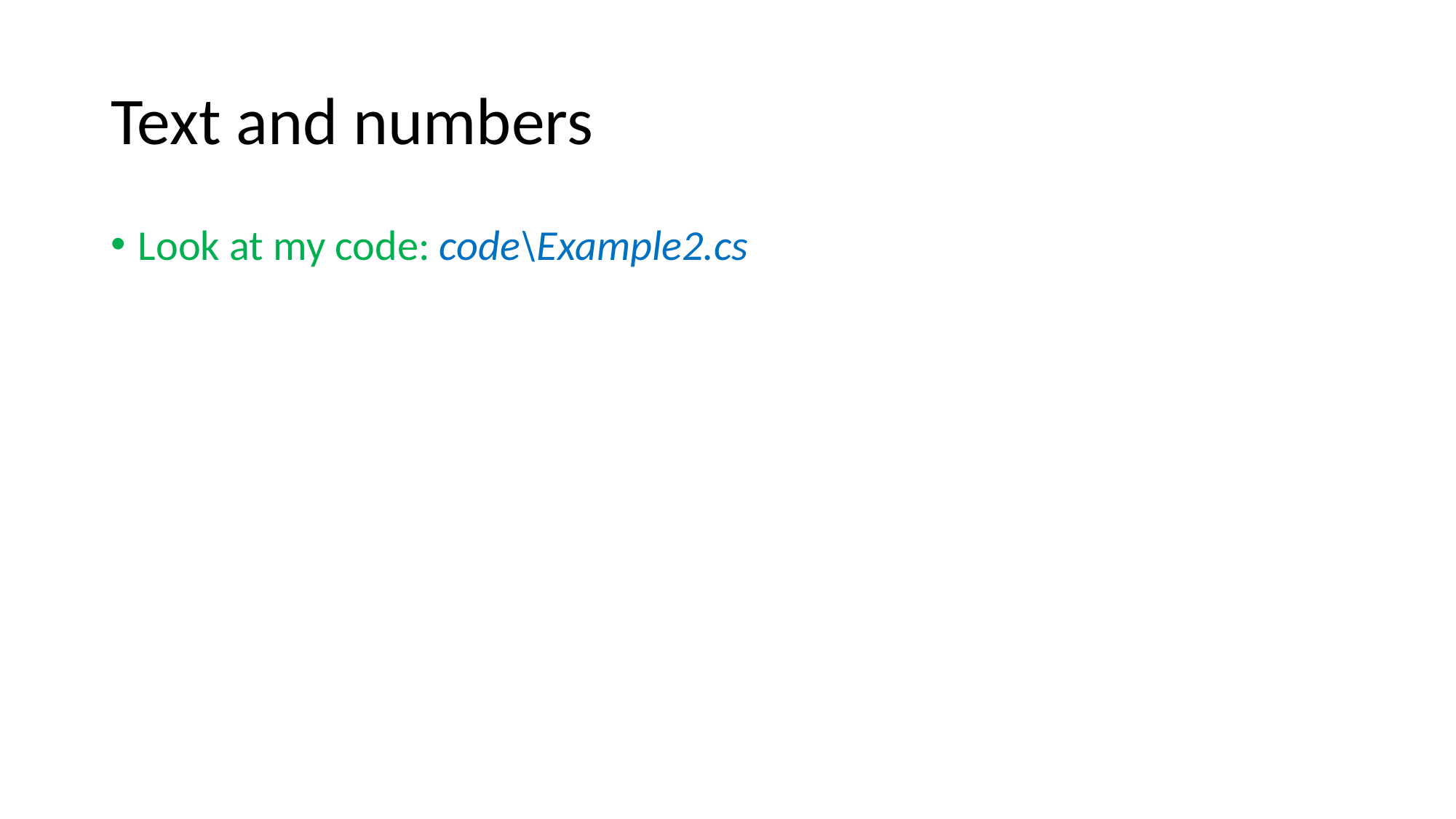

# Text and numbers
Look at my code: code\Example2.cs